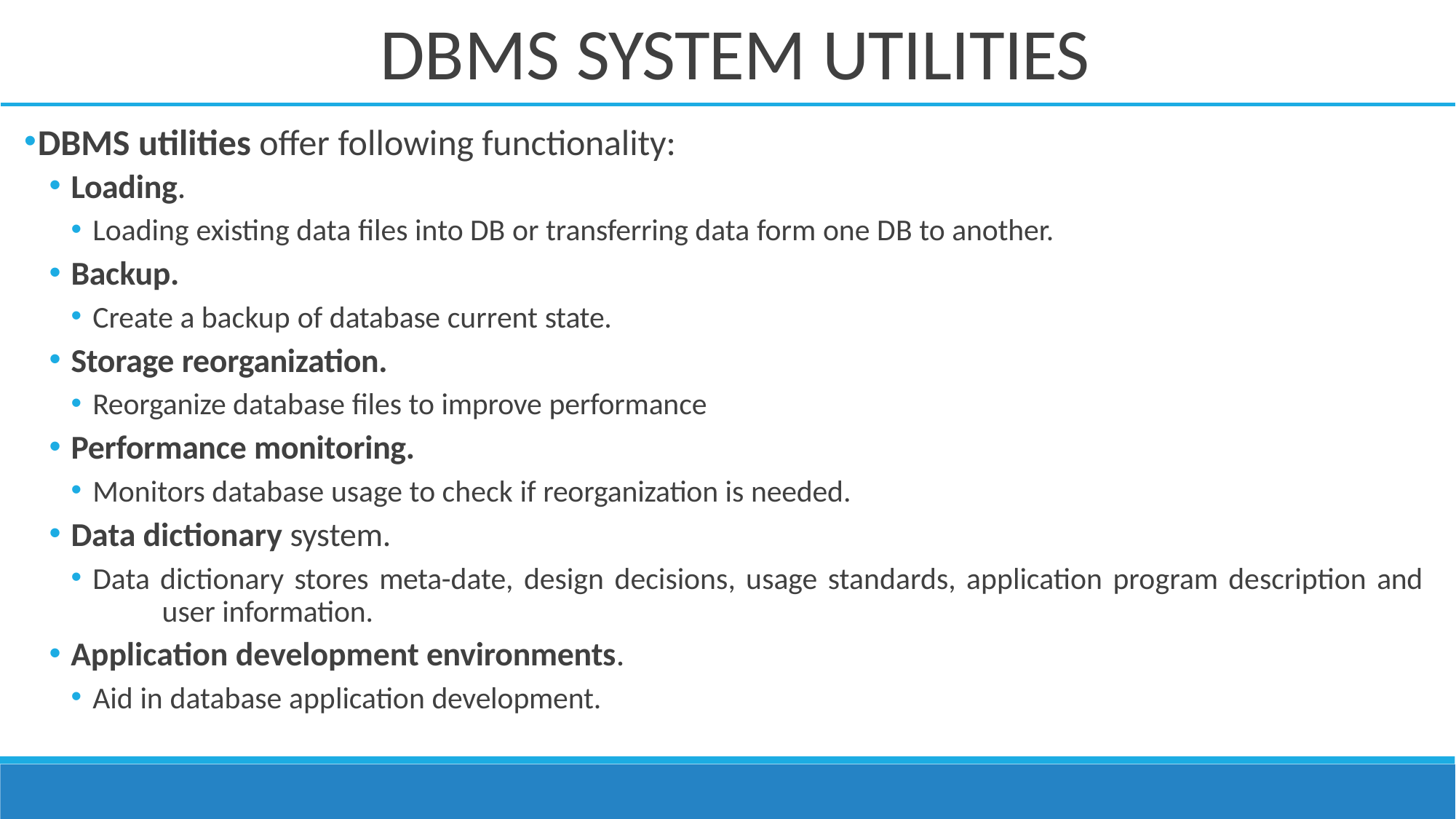

# DBMS SYSTEM UTILITIES

DBMS utilities offer following functionality:
Loading.
Loading existing data files into DB or transferring data form one DB to another.
Backup.
Create a backup of database current state.
Storage reorganization.
Reorganize database files to improve performance
Performance monitoring.
Monitors database usage to check if reorganization is needed.
Data dictionary system.
Data dictionary stores meta-date, design decisions, usage standards, application program description and 	user information.
Application development environments.
Aid in database application development.